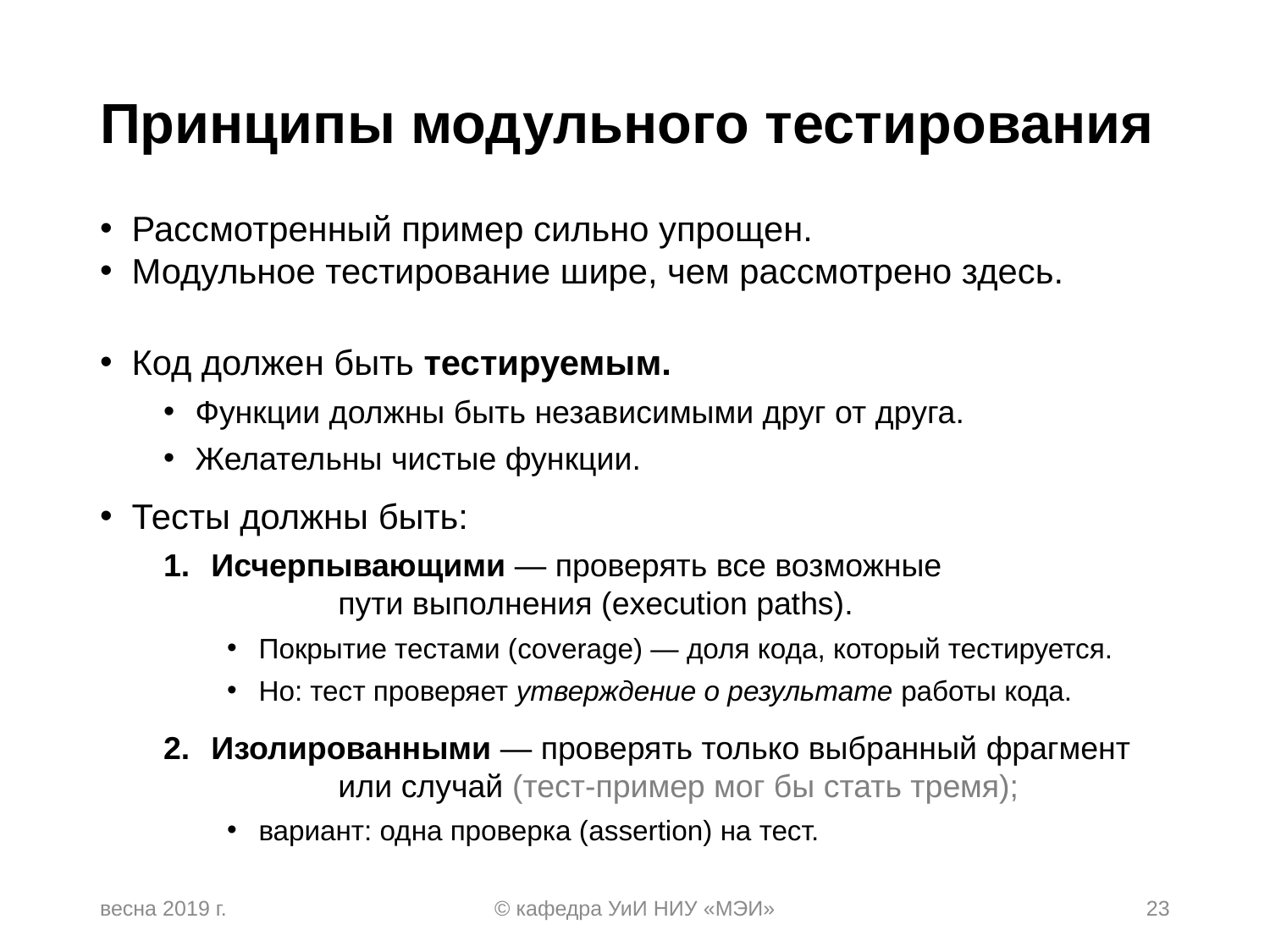

# Принципы модульного тестирования
Рассмотренный пример сильно упрощен.
Модульное тестирование шире, чем рассмотрено здесь.
Код должен быть тестируемым.
Функции должны быть независимыми друг от друга.
Желательны чистые функции.
Тесты должны быть:
Исчерпывающими — проверять все возможные
	пути выполнения (execution paths).
Покрытие тестами (coverage) — доля кода, который тестируется.
Но: тест проверяет утверждение о результате работы кода.
Изолированными — проверять только выбранный фрагмент
	или случай (тест-пример мог бы стать тремя);
вариант: одна проверка (assertion) на тест.
весна 2019 г.
© кафедра УиИ НИУ «МЭИ»
23